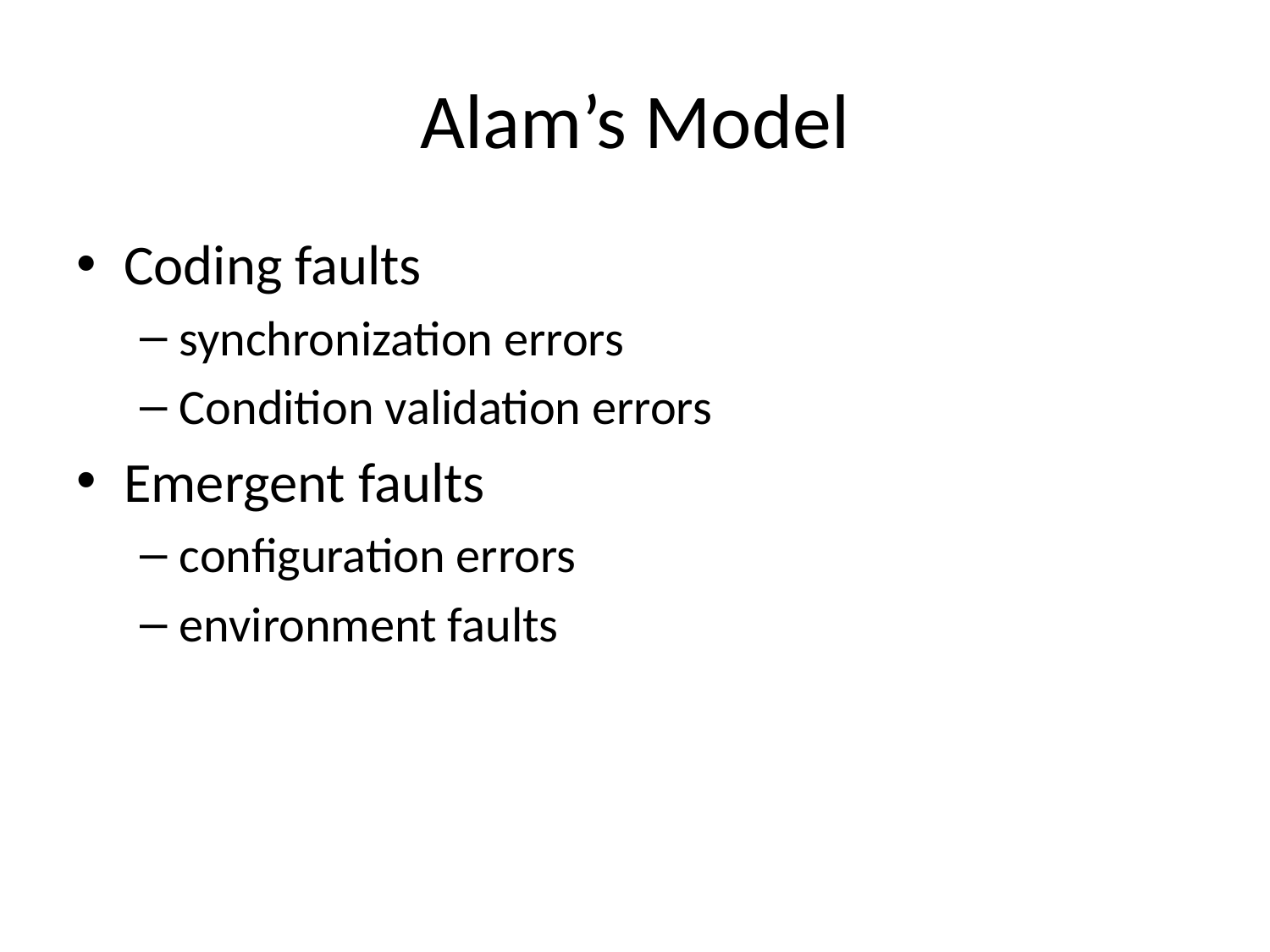

# Alam’s Model
Coding faults
synchronization errors
Condition validation errors
Emergent faults
configuration errors
environment faults